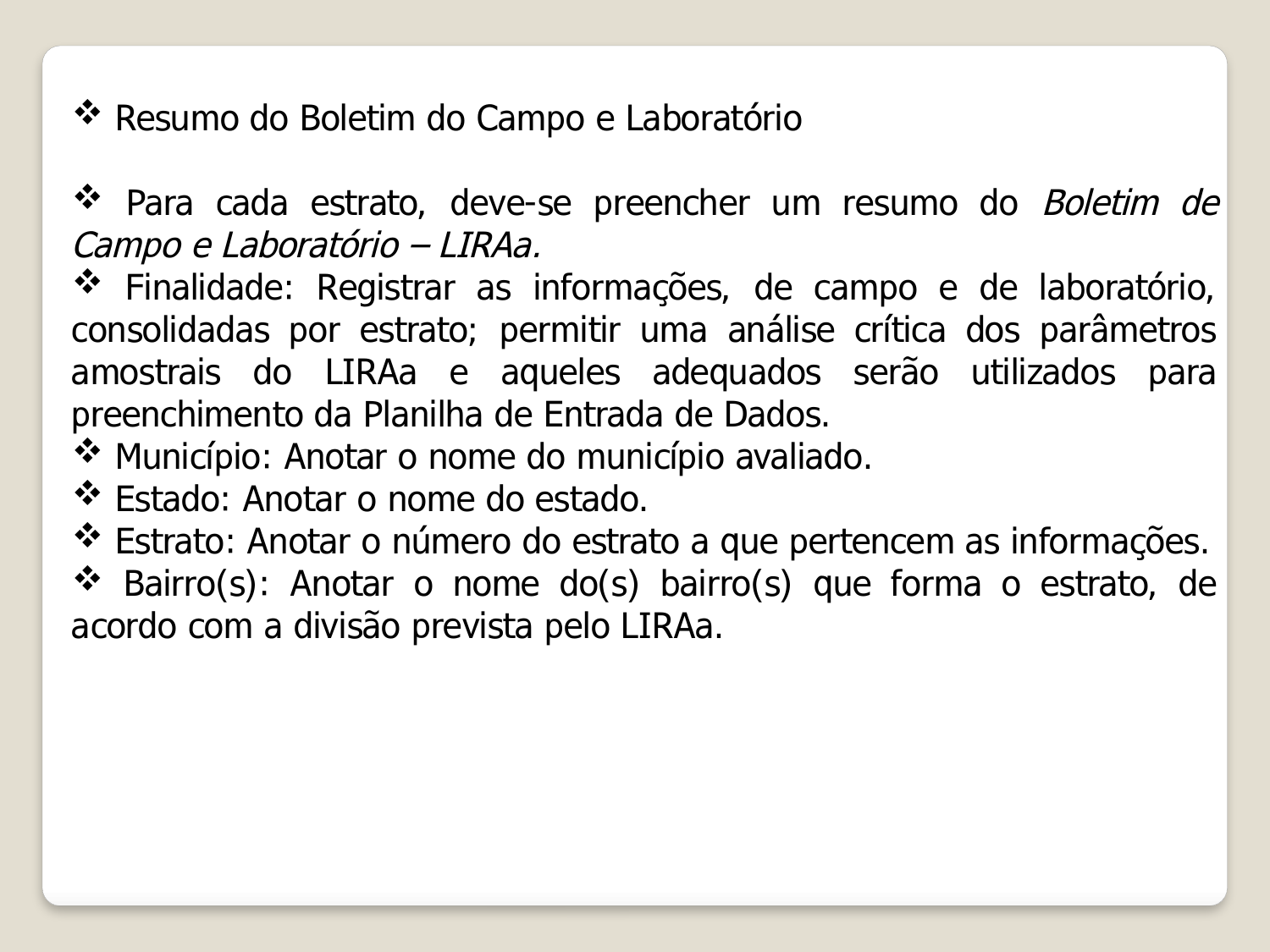

Resumo do Boletim do Campo e Laboratório

 Para cada estrato, deve-se preencher um resumo do Boletim de Campo e Laboratório – LIRAa.
 Finalidade: Registrar as informações, de campo e de laboratório, consolidadas por estrato; permitir uma análise crítica dos parâmetros amostrais do LIRAa e aqueles adequados serão utilizados para preenchimento da Planilha de Entrada de Dados.
 Município: Anotar o nome do município avaliado.
 Estado: Anotar o nome do estado.
 Estrato: Anotar o número do estrato a que pertencem as informações.
 Bairro(s): Anotar o nome do(s) bairro(s) que forma o estrato, de acordo com a divisão prevista pelo LIRAa.